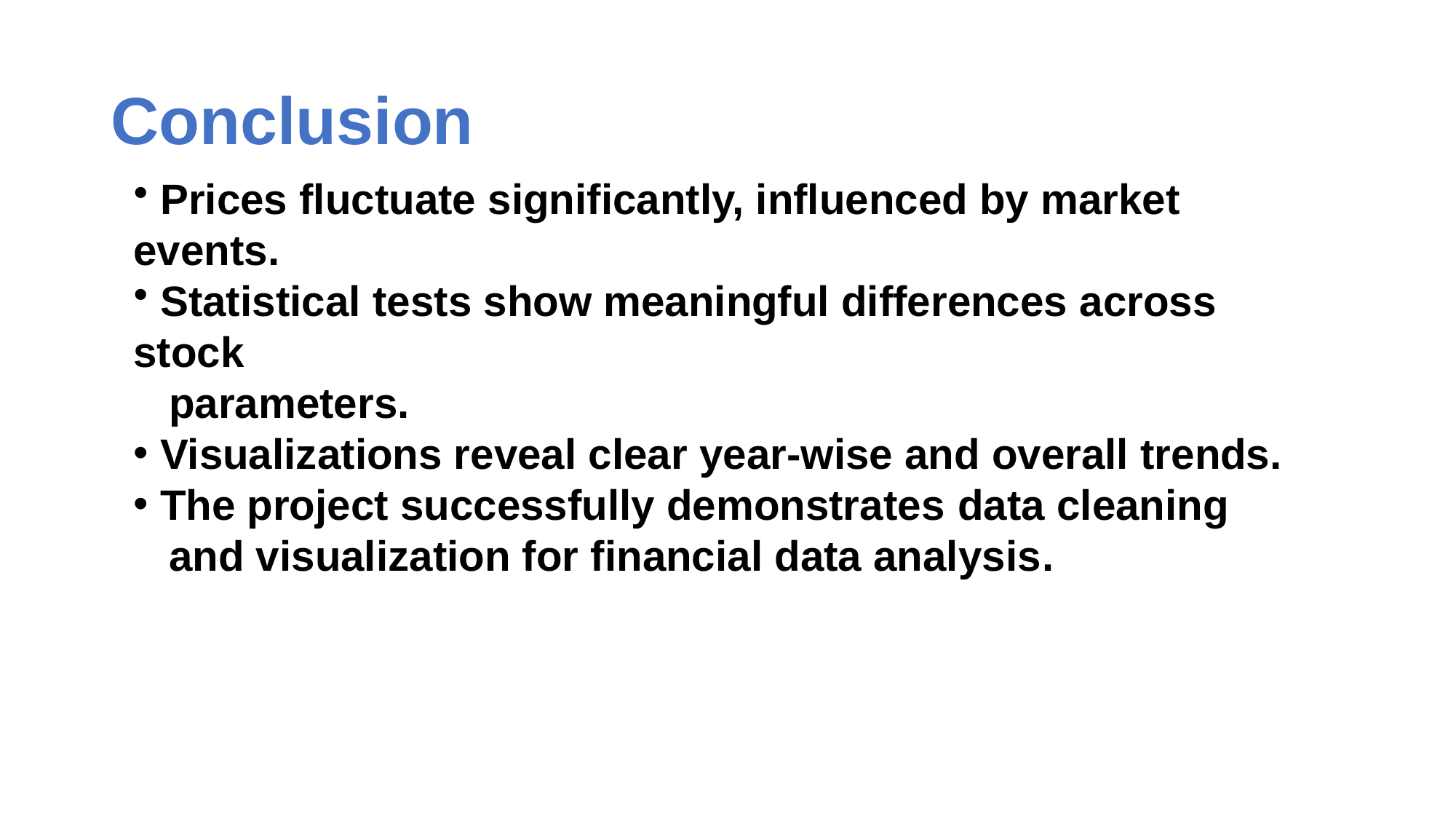

# Conclusion
 Prices fluctuate significantly, influenced by market events.
 Statistical tests show meaningful differences across stock
   parameters.
 Visualizations reveal clear year-wise and overall trends.
 The project successfully demonstrates data cleaning
   and visualization for financial data analysis.